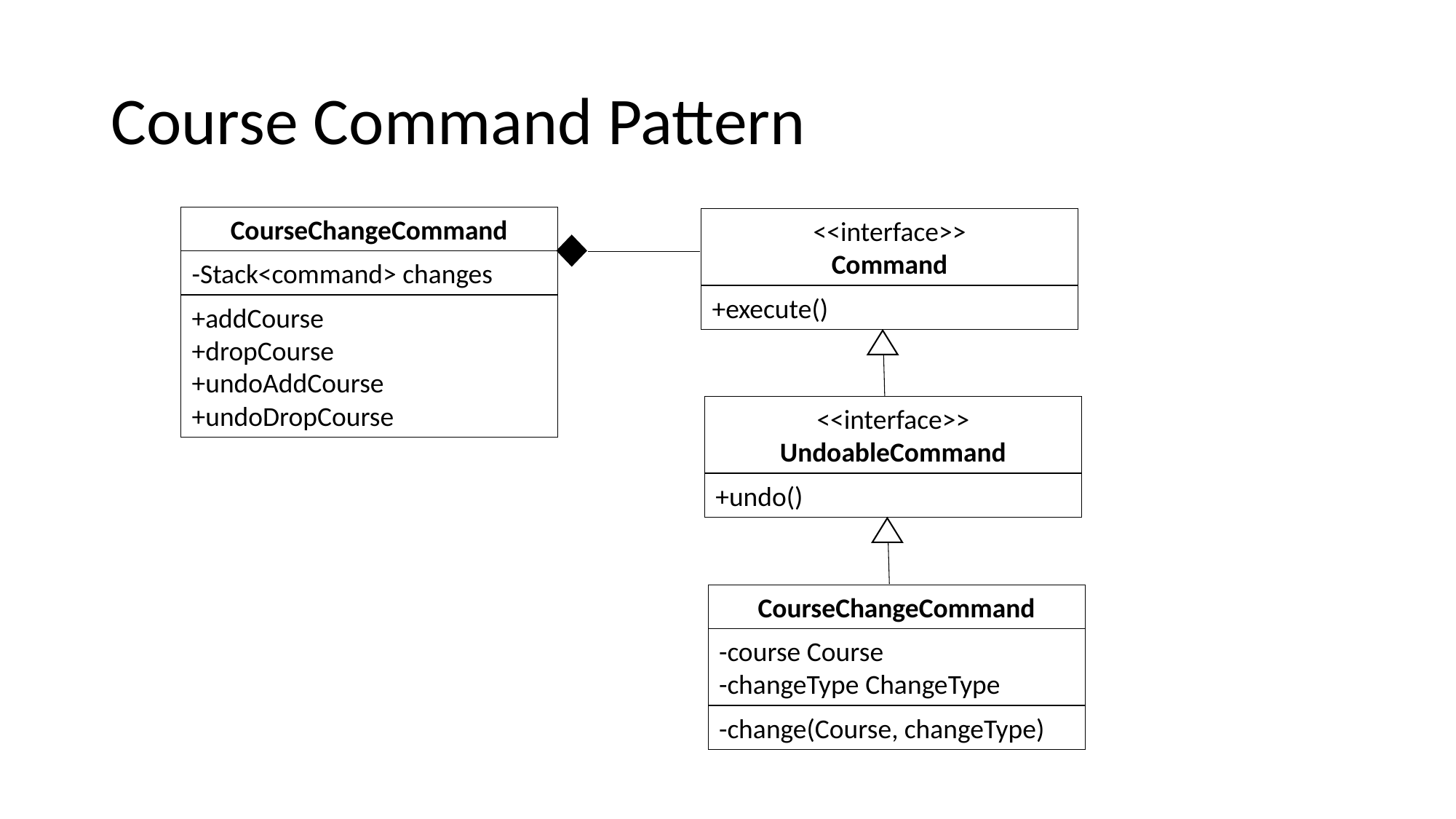

# Course Command Pattern
CourseChangeCommand
<<interface>>
Command

-Stack<command> changes
+execute()
+addCourse
+dropCourse
+undoAddCourse
+undoDropCourse

<<interface>>
UndoableCommand
+undo()

CourseChangeCommand
-course Course
-changeType ChangeType
-change(Course, changeType)